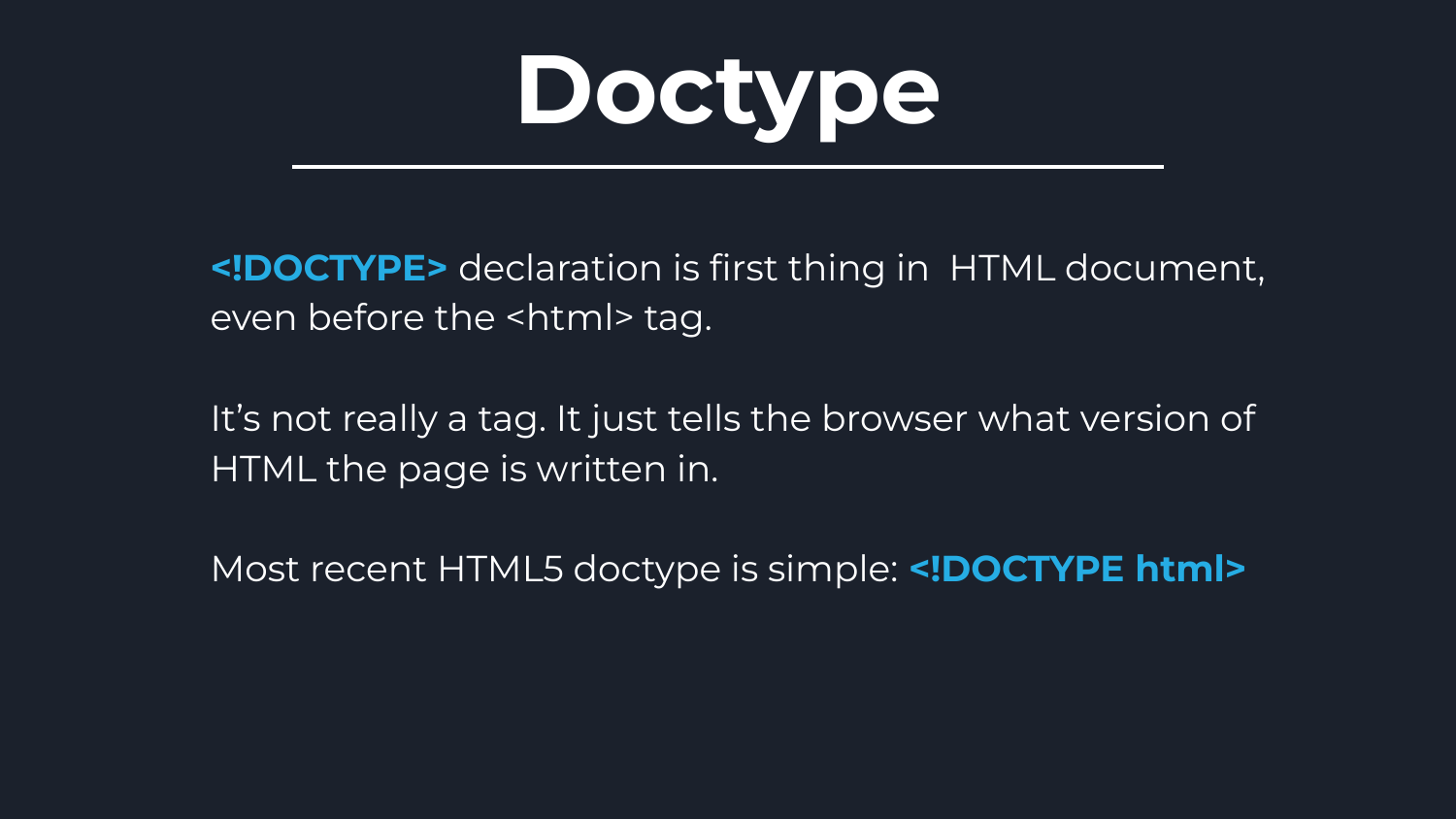

Doctype
<!DOCTYPE> declaration is first thing in  HTML document, even before the <html> tag.

It’s not really a tag. It just tells the browser what version of HTML the page is written in.

Most recent HTML5 doctype is simple: <!DOCTYPE html>